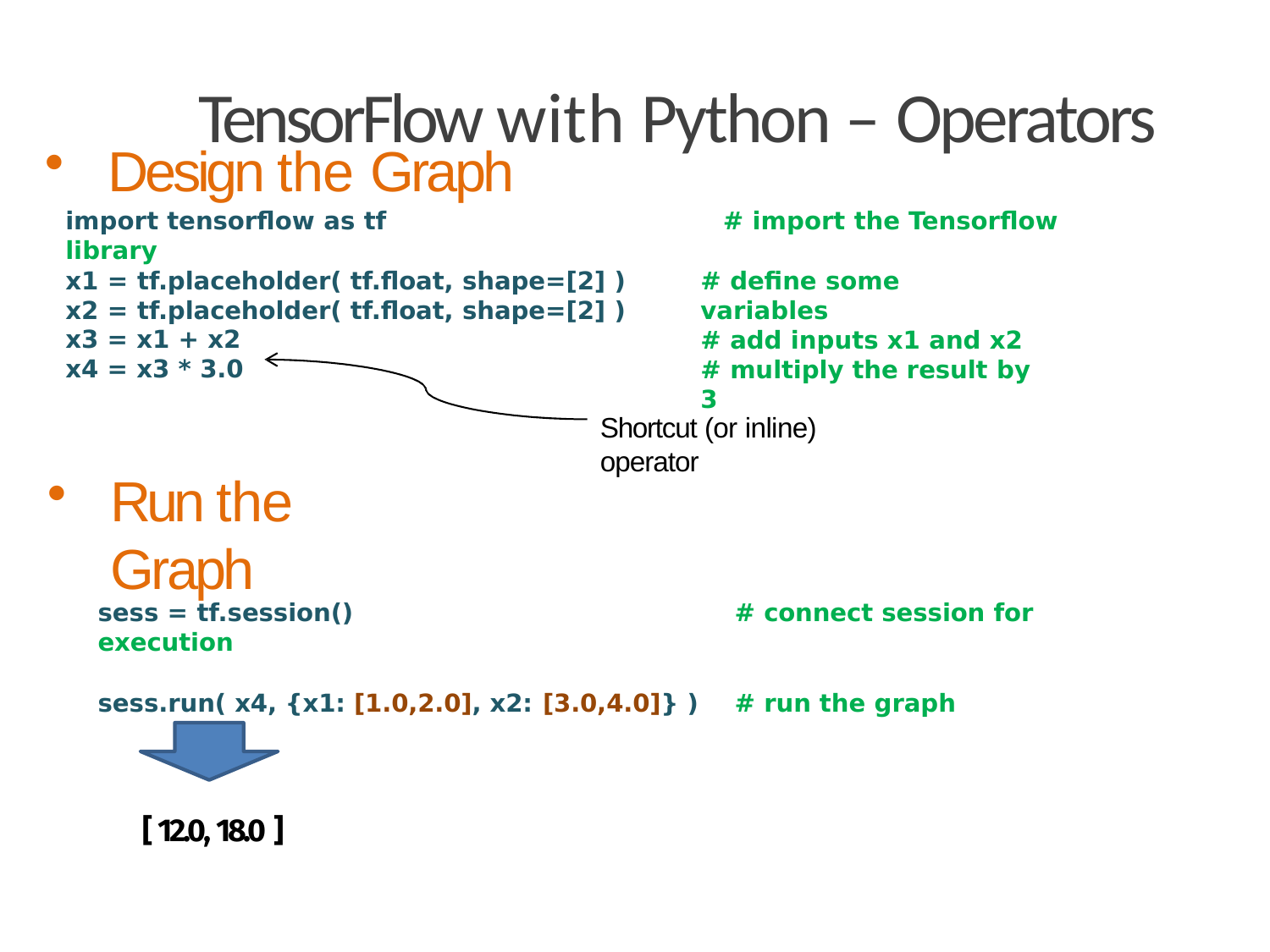

# TensorFlow with Python – Operators
Design the Graph
import tensorflow as tf	# import the Tensorflow library
x1 = tf.placeholder( tf.float, shape=[2] )  x2 = tf.placeholder( tf.float, shape=[2] )  x3 = x1 + x2
x4 = x3 * 3.0
# define some variables
# add inputs x1 and x2
# multiply the result by 3

Shortcut (or inline) operator
Run the Graph
sess = tf.session()	# connect session for execution

sess.run( x4, {x1: [1.0,2.0], x2: [3.0,4.0]} )	# run the graph

[ 12.0, 18.0 ]